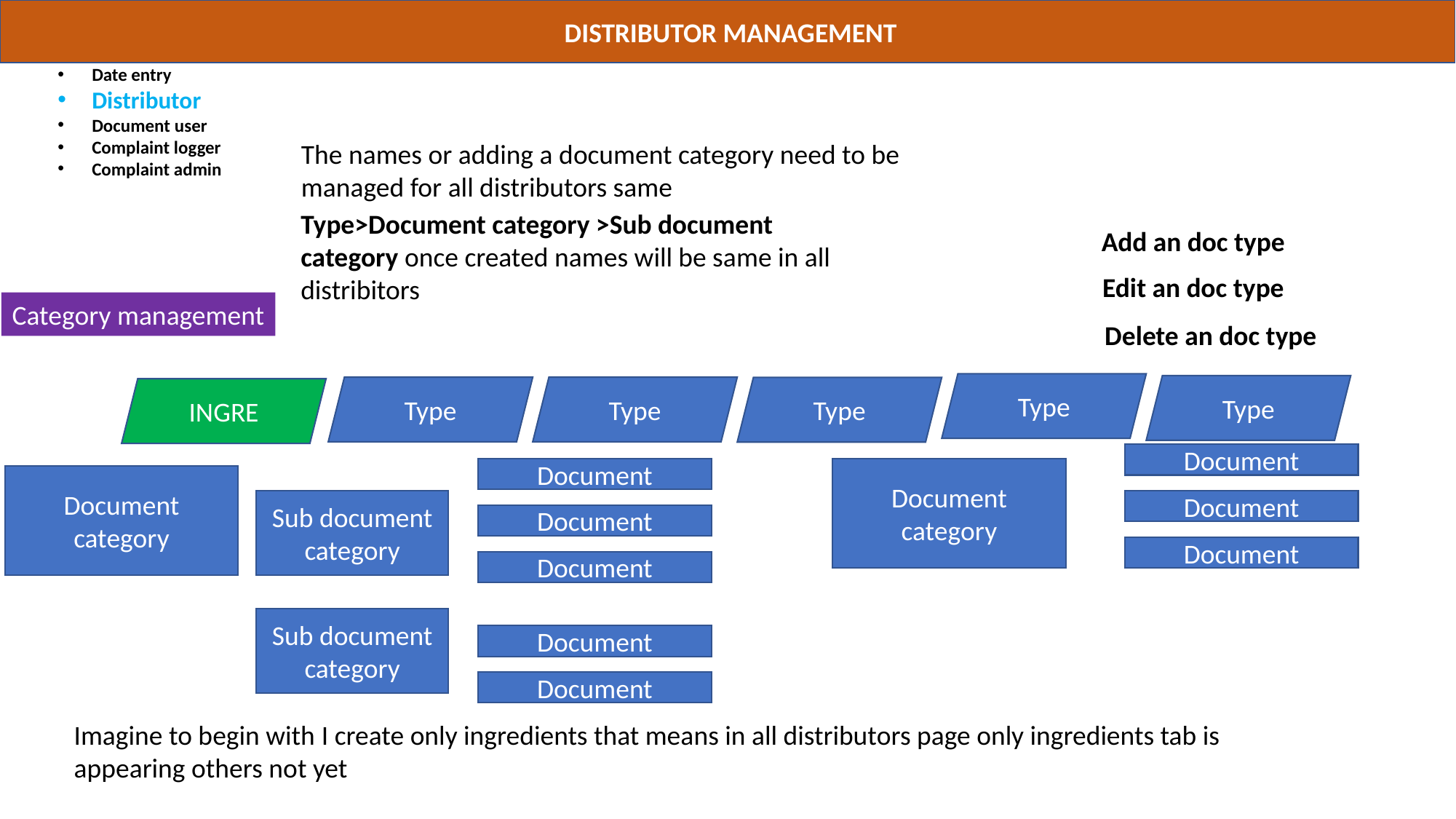

DISTRIBUTOR MANAGEMENT

User management
DISTRIBUTOR
Date entry
Distributor
Document user
Complaint logger
Complaint admin
The names or adding a document category need to be managed for all distributors same
Type>Document category >Sub document category once created names will be same in all distribitors
Add an doc type
Edit an doc type
Category management
Delete an doc type
Type
Type
Type
Type
Type
INGRE
Document
Document
Document category
Document category
Document
Sub document category
Document
Document
Document
Sub document category
Document
Document
Imagine to begin with I create only ingredients that means in all distributors page only ingredients tab is appearing others not yet